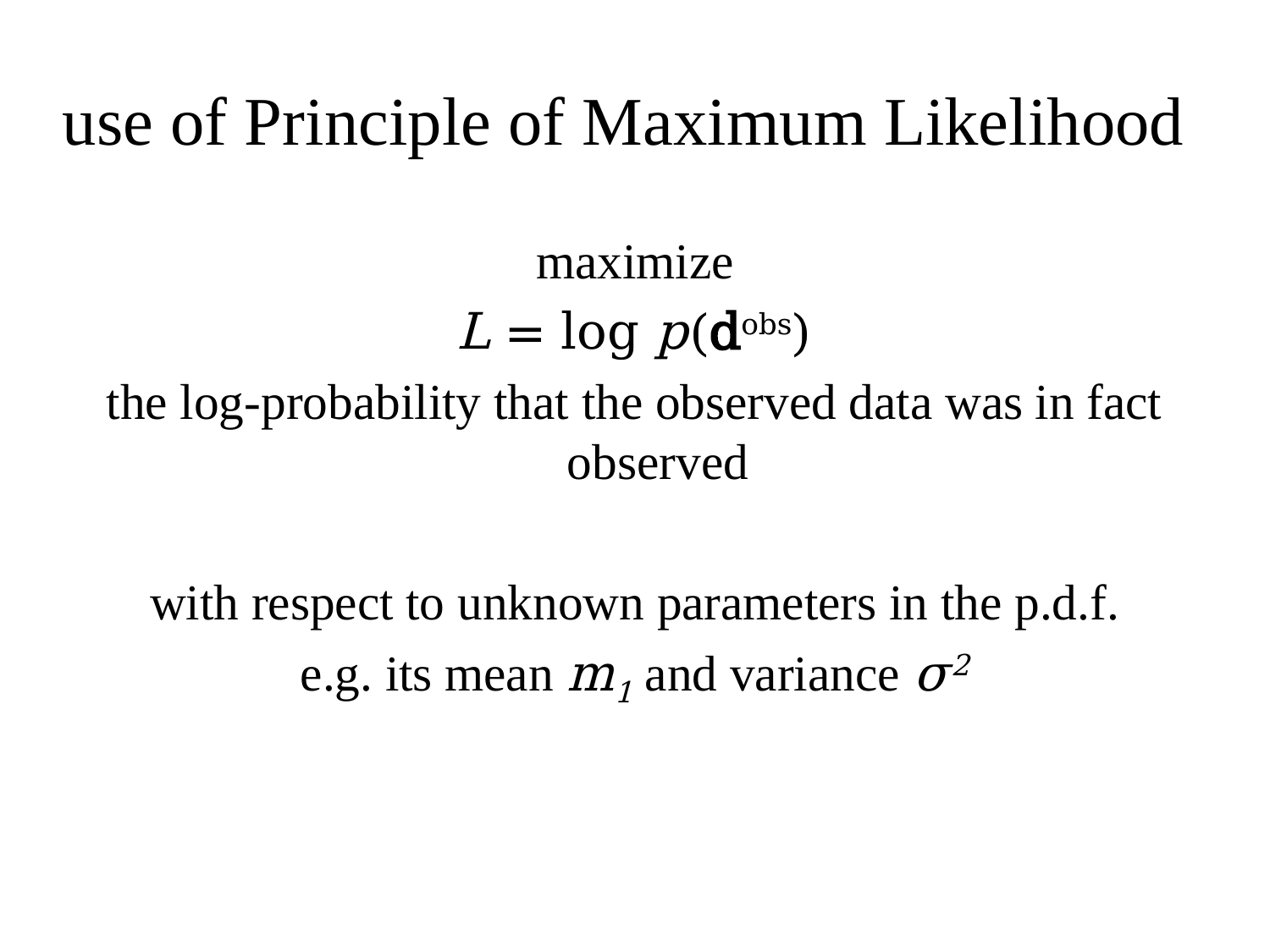

# use of Principle of Maximum Likelihood
maximize
L = log p(dobs)
the log-probability that the observed data was in fact observed

with respect to unknown parameters in the p.d.f.
e.g. its mean m1 and variance σ2